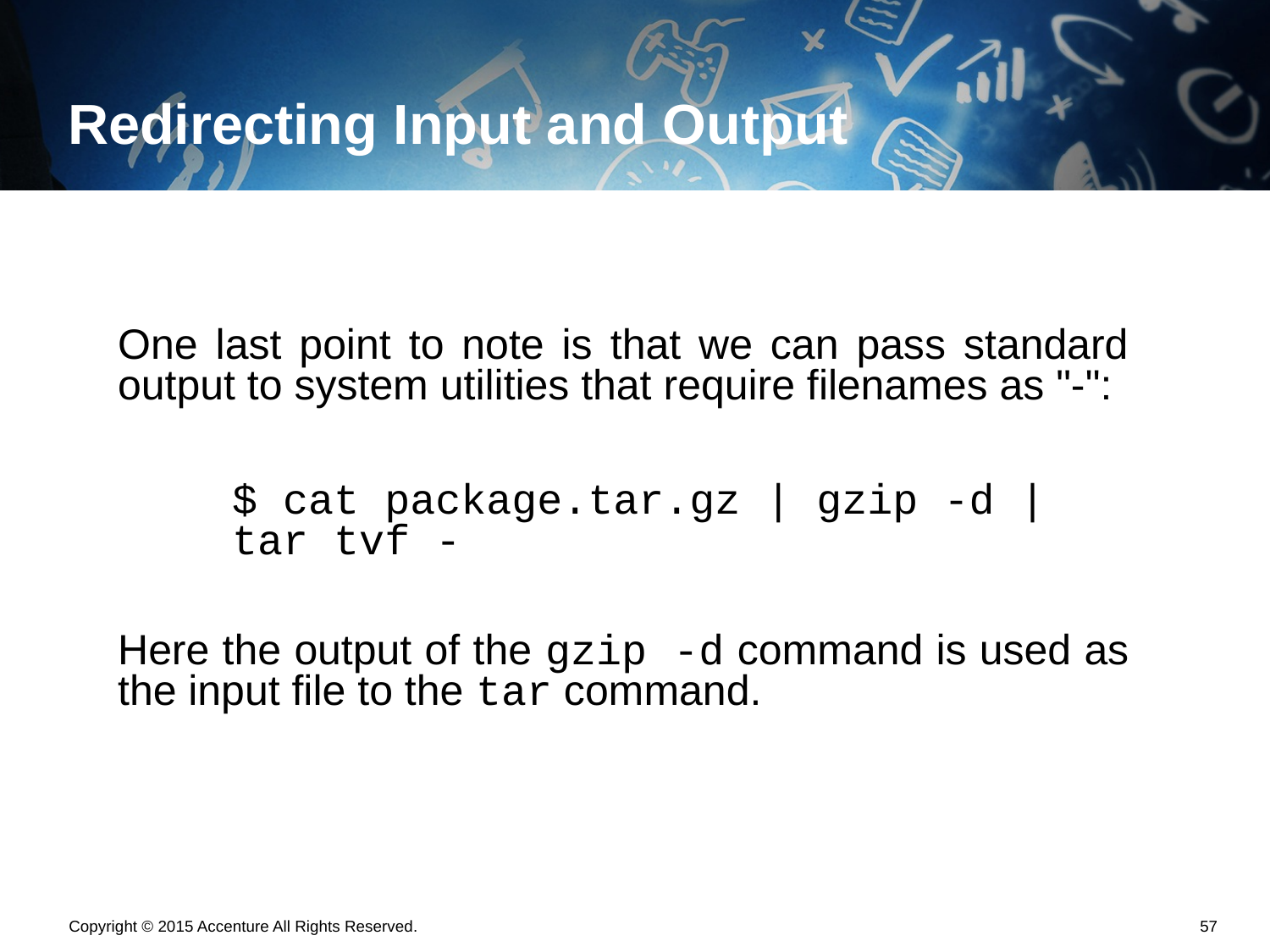

# Redirecting Input and Output
One last point to note is that we can pass standard output to system utilities that require filenames as "-":
$ cat package.tar.gz | gzip -d | tar tvf -
Here the output of the gzip -d command is used as the input file to the tar command.
Copyright © 2015 Accenture All Rights Reserved.
57